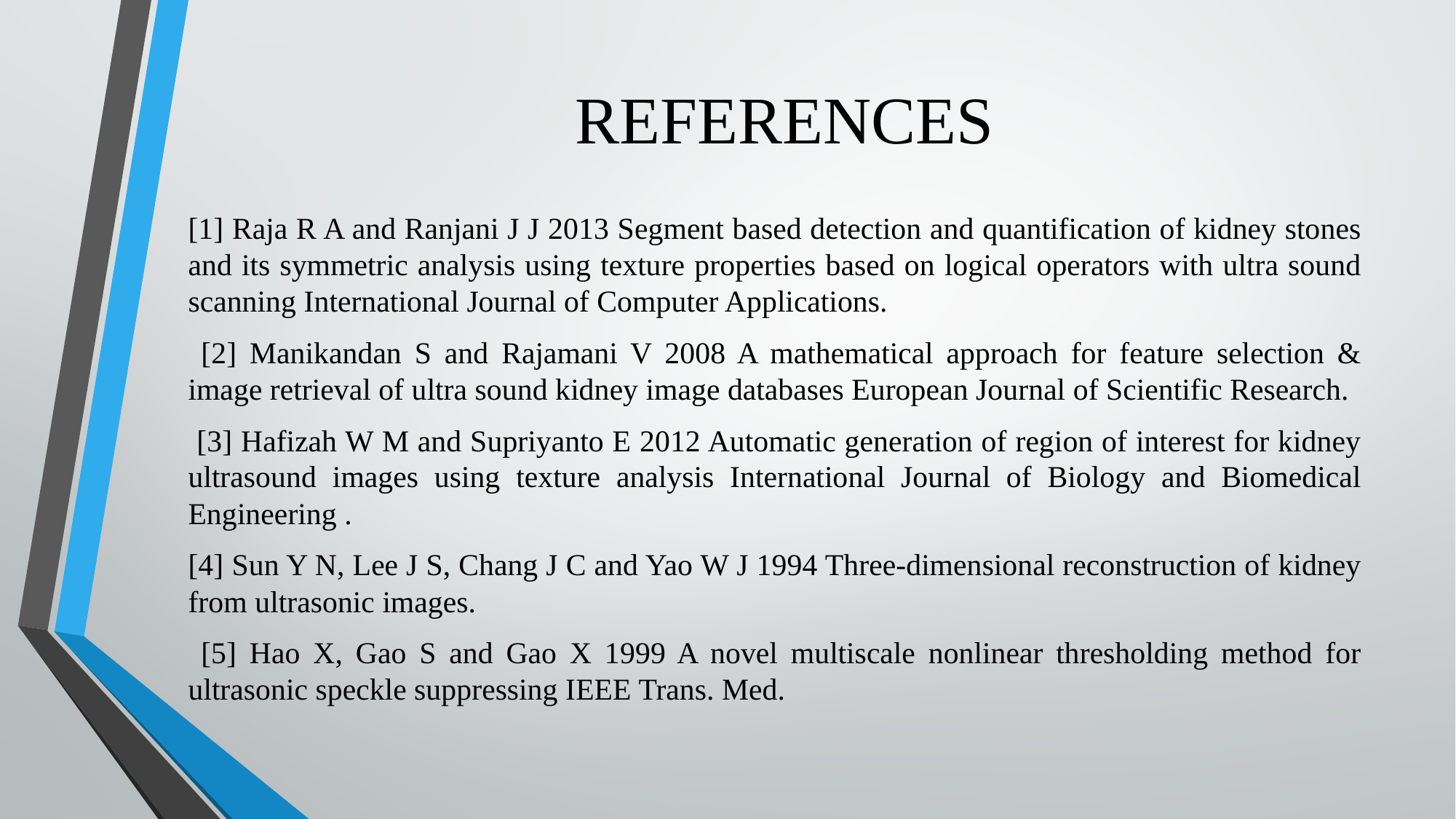

# REFERENCES
[1] Raja R A and Ranjani J J 2013 Segment based detection and quantification of kidney stones and its symmetric analysis using texture properties based on logical operators with ultra sound scanning International Journal of Computer Applications.
 [2] Manikandan S and Rajamani V 2008 A mathematical approach for feature selection & image retrieval of ultra sound kidney image databases European Journal of Scientific Research.
 [3] Hafizah W M and Supriyanto E 2012 Automatic generation of region of interest for kidney ultrasound images using texture analysis International Journal of Biology and Biomedical Engineering .
[4] Sun Y N, Lee J S, Chang J C and Yao W J 1994 Three-dimensional reconstruction of kidney from ultrasonic images.
 [5] Hao X, Gao S and Gao X 1999 A novel multiscale nonlinear thresholding method for ultrasonic speckle suppressing IEEE Trans. Med.